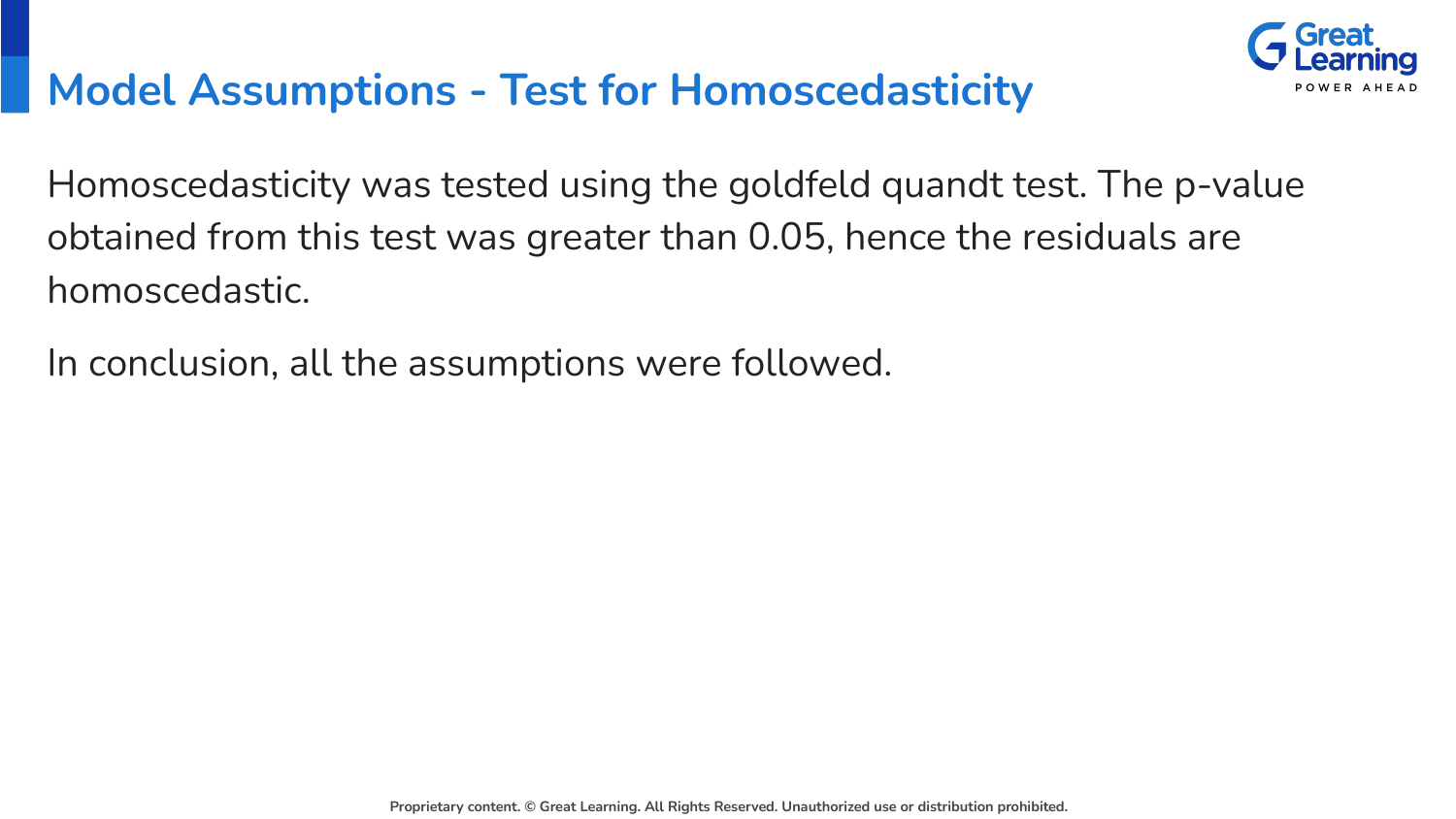

# Model Assumptions - Test for Homoscedasticity
Homoscedasticity was tested using the goldfeld quandt test. The p-value obtained from this test was greater than 0.05, hence the residuals are homoscedastic.
In conclusion, all the assumptions were followed.